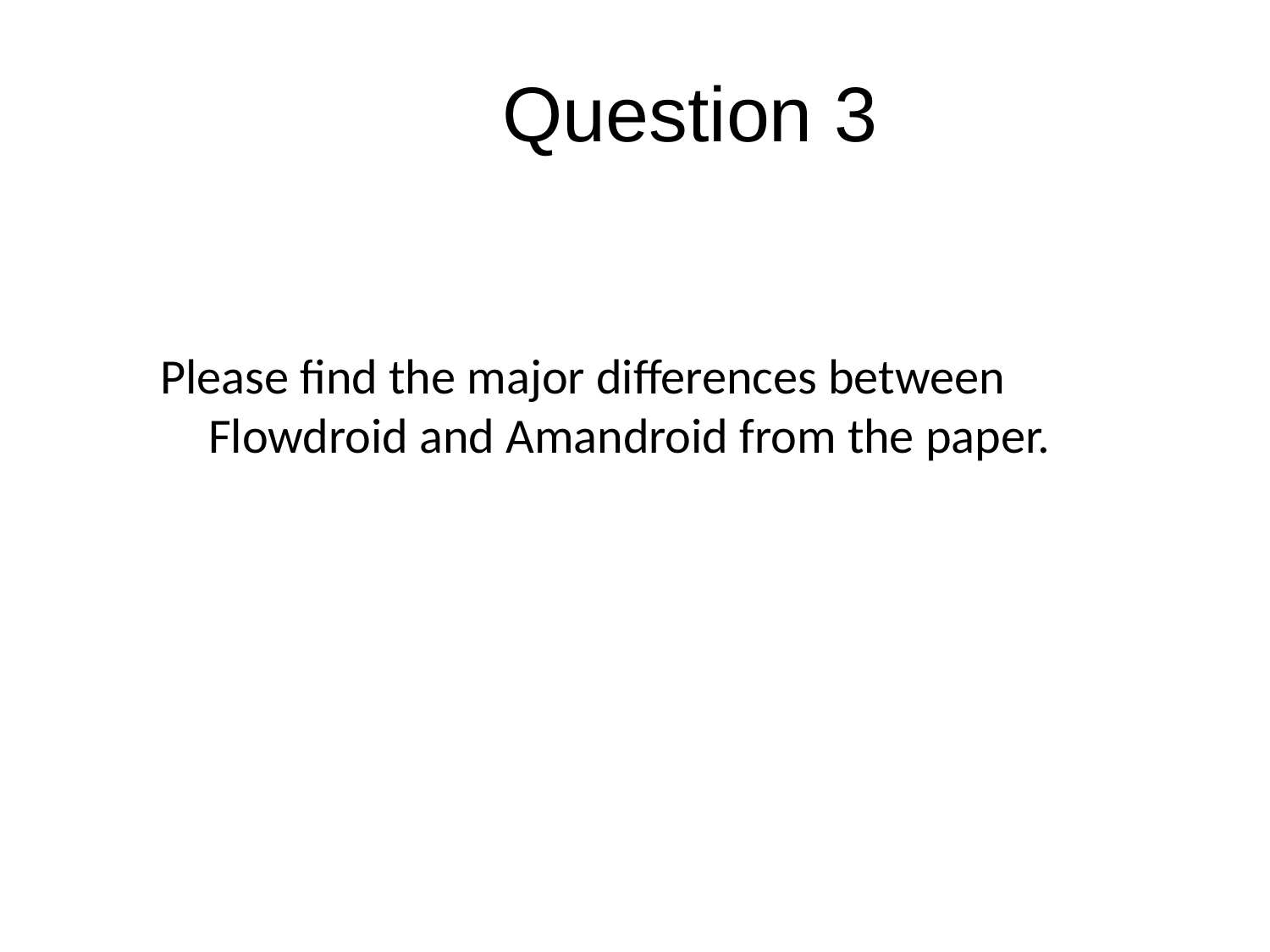

# Question 3
Please find the major differences between Flowdroid and Amandroid from the paper.